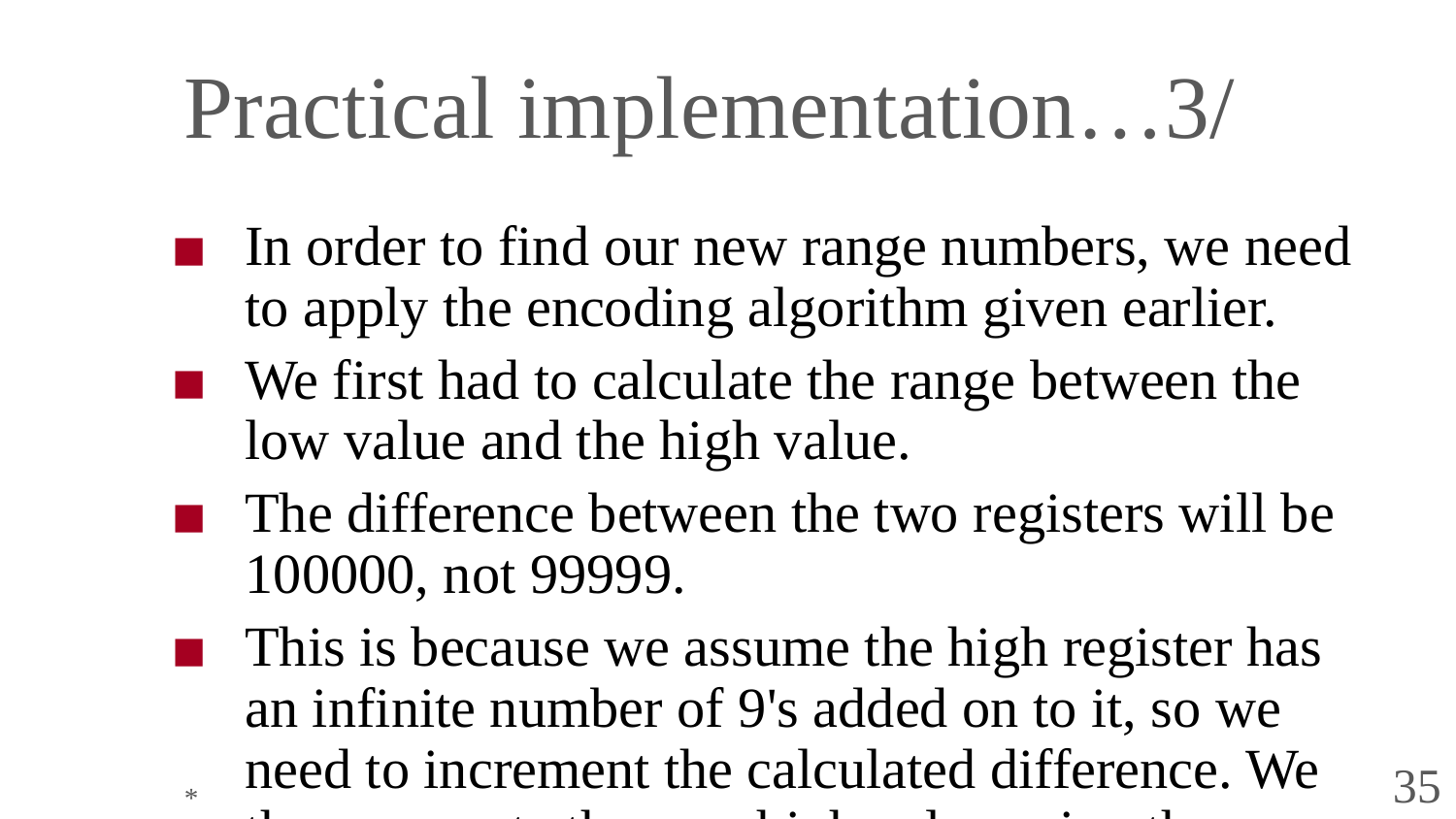

# Practical implementation…3/
In order to find our new range numbers, we need to apply the encoding algorithm given earlier.
We first had to calculate the range between the low value and the high value.
The difference between the two registers will be 100000, not 99999.
This is because we assume the high register has an infinite number of 9's added on to it, so we need to increment the calculated difference. We then compute the new high value using the formula:  high = low + high_range(symbol)
*
35